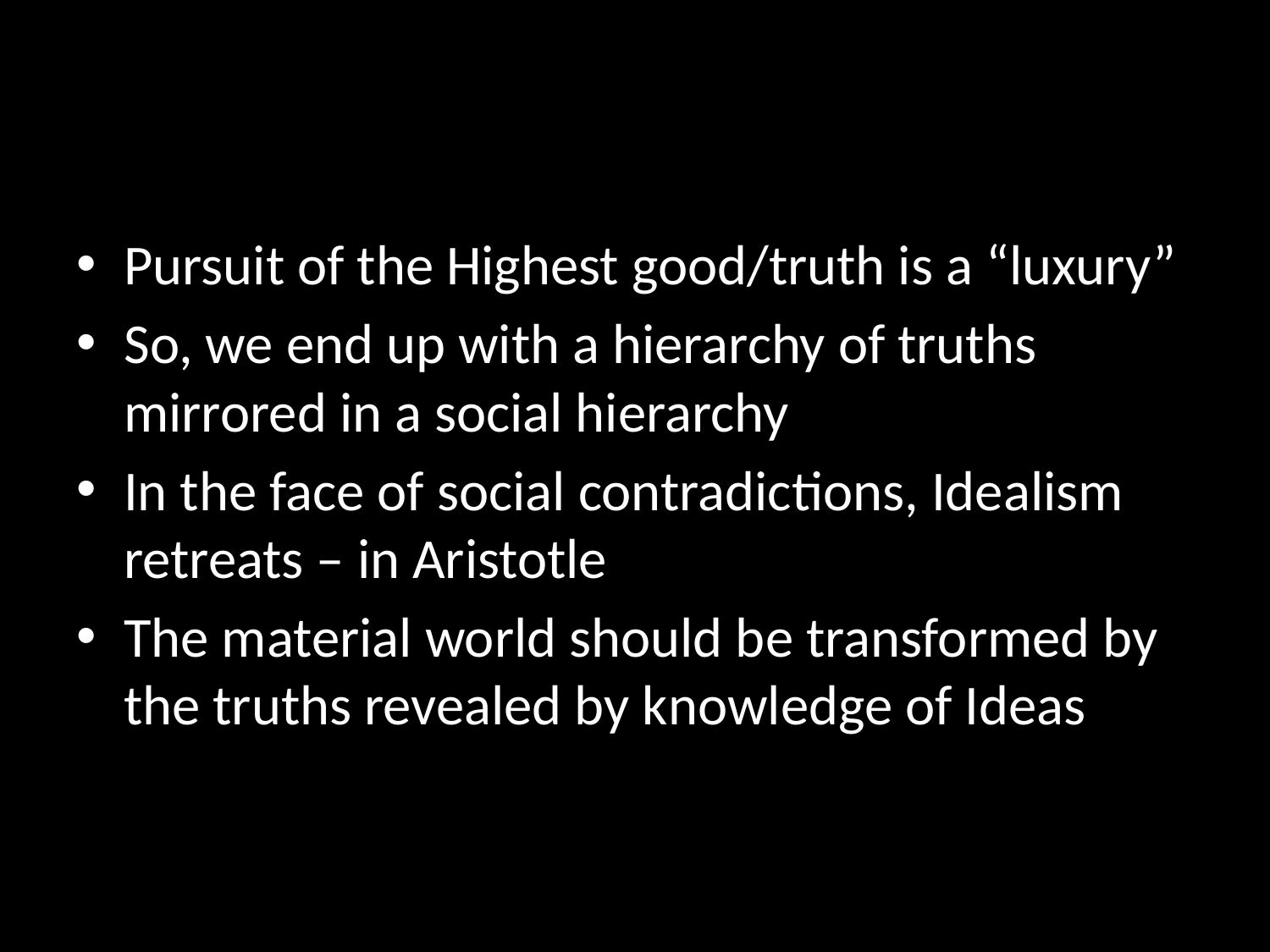

#
Pursuit of the Highest good/truth is a “luxury”
So, we end up with a hierarchy of truths mirrored in a social hierarchy
In the face of social contradictions, Idealism retreats – in Aristotle
The material world should be transformed by the truths revealed by knowledge of Ideas